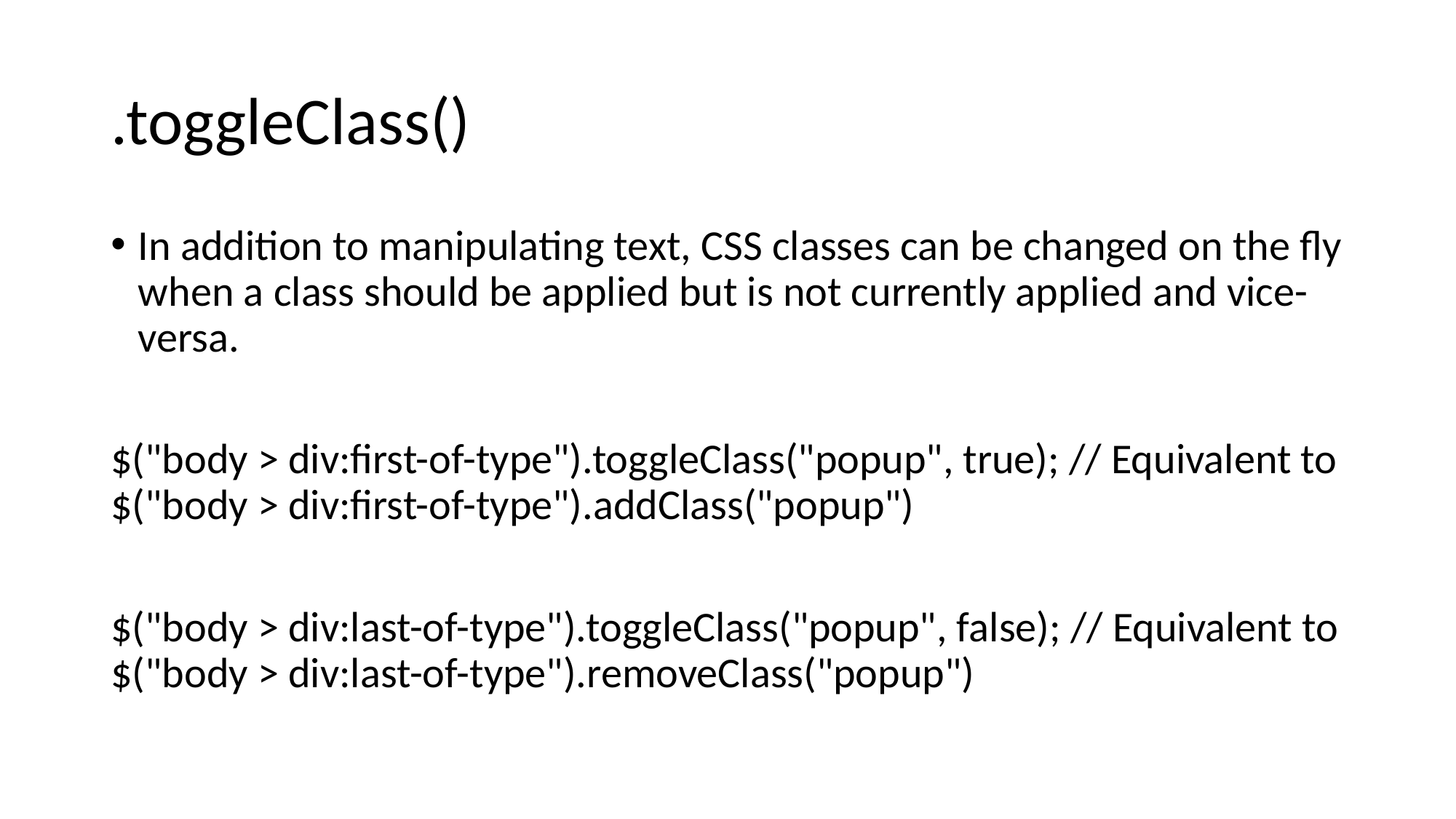

# .toggleClass()
In addition to manipulating text, CSS classes can be changed on the fly when a class should be applied but is not currently applied and vice-versa.

$("body > div:first-of-type").toggleClass("popup", true); // Equivalent to $("body > div:first-of-type").addClass("popup")

$("body > div:last-of-type").toggleClass("popup", false); // Equivalent to $("body > div:last-of-type").removeClass("popup")